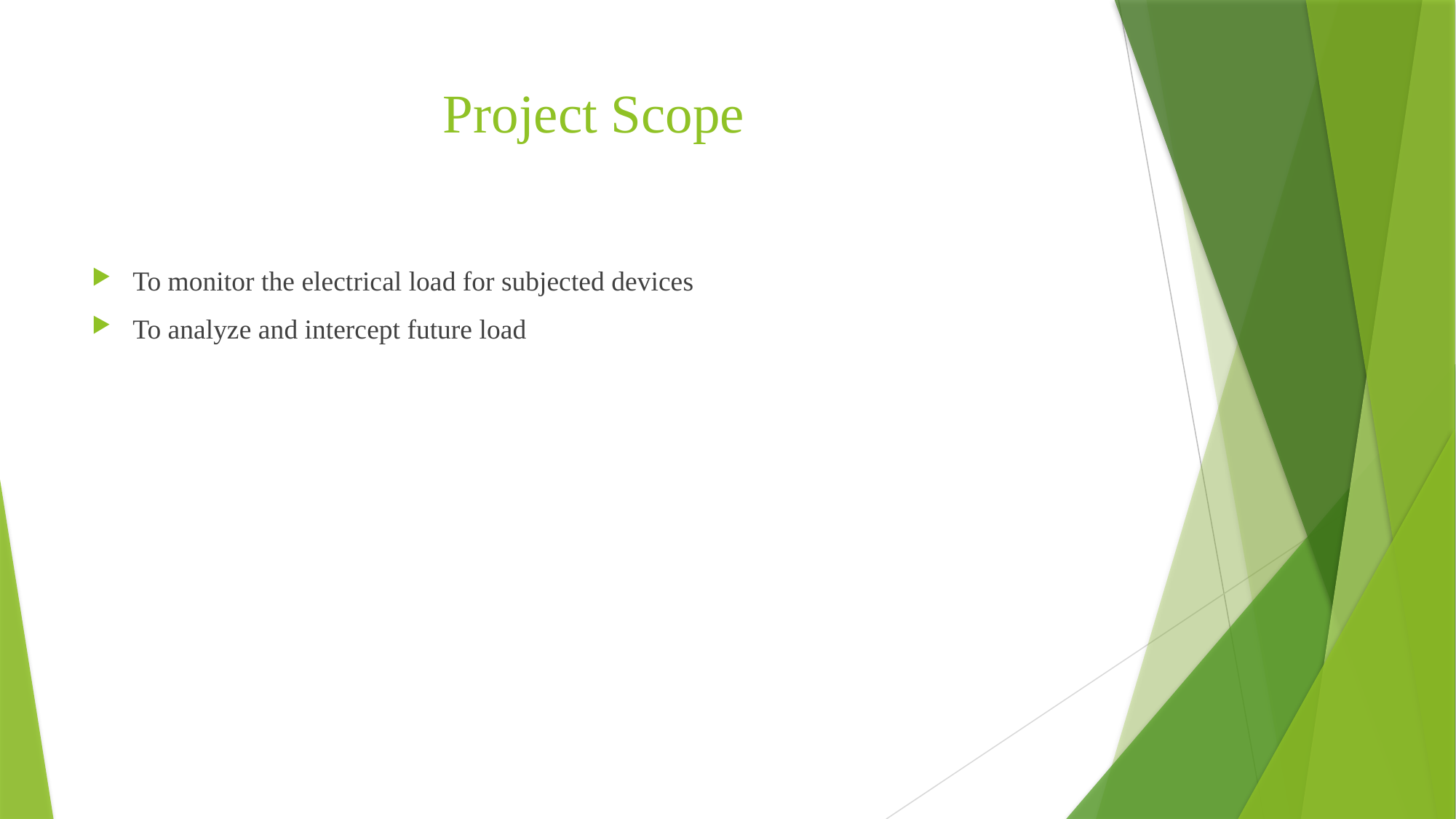

# Project Scope
To monitor the electrical load for subjected devices
To analyze and intercept future load